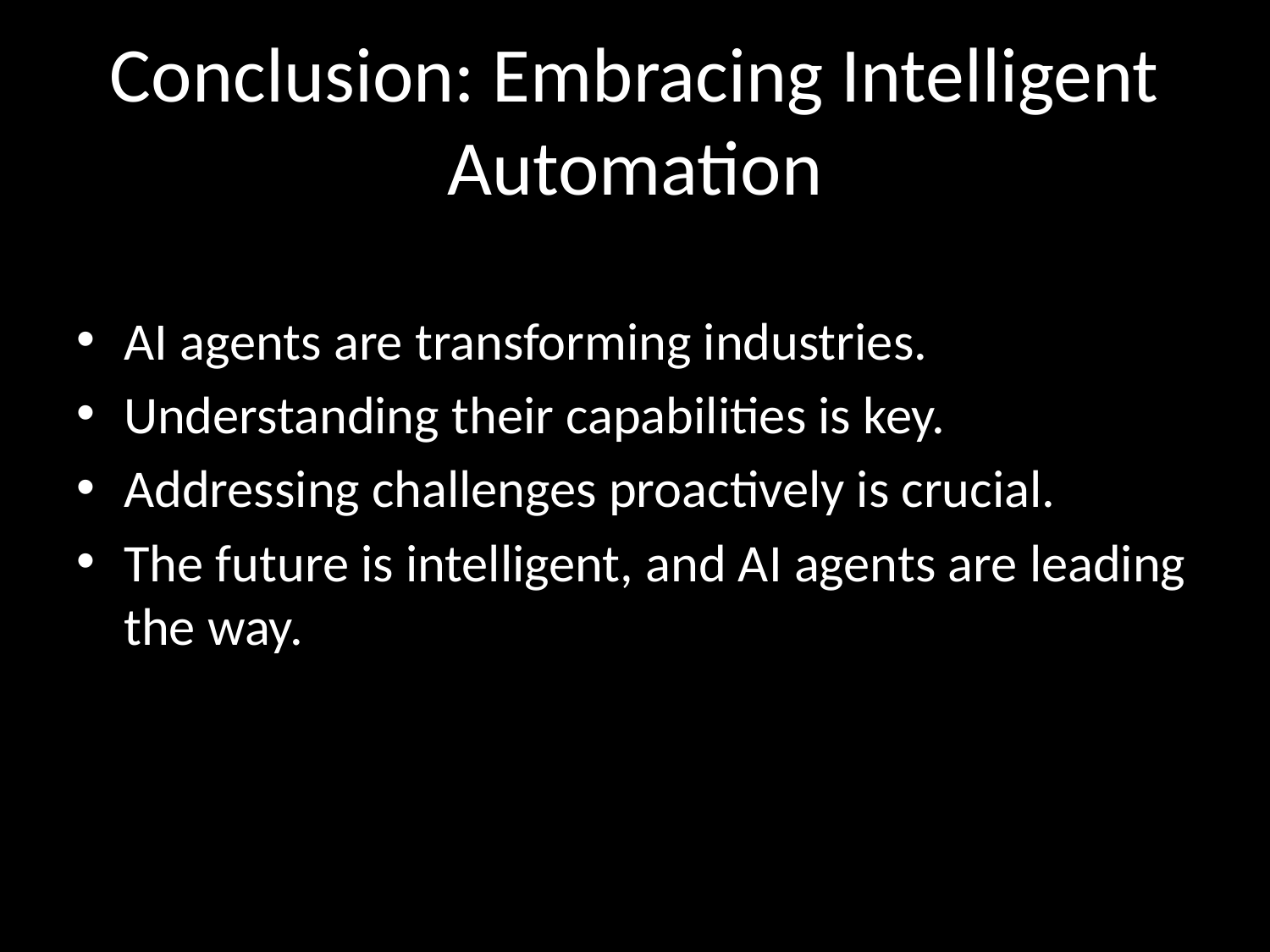

# Conclusion: Embracing Intelligent Automation

AI agents are transforming industries.
Understanding their capabilities is key.
Addressing challenges proactively is crucial.
The future is intelligent, and AI agents are leading the way.